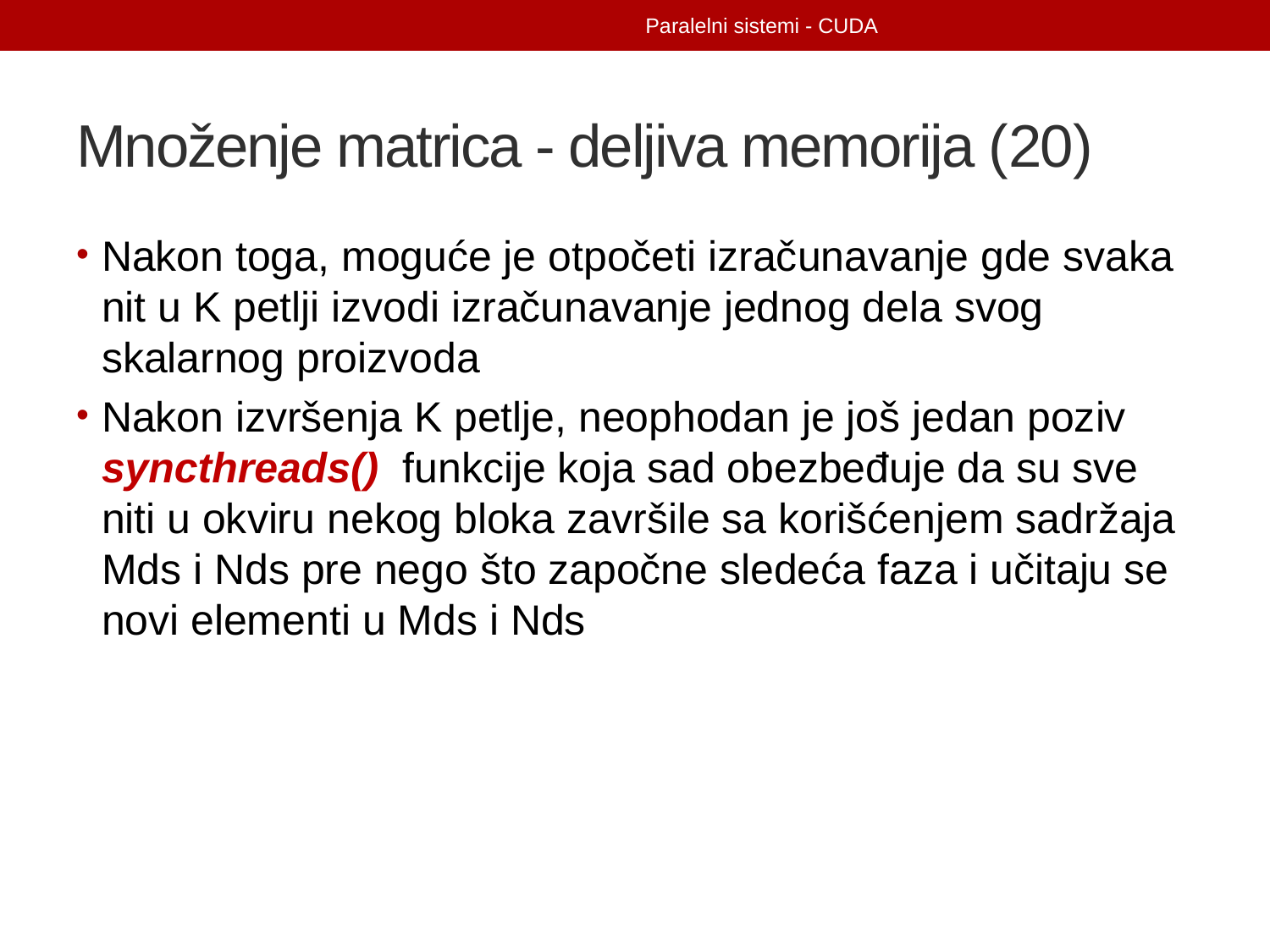

Paralelni sistemi - CUDA
# Množenje matrica - deljiva memorija (20)
Nakon toga, moguće je otpočeti izračunavanje gde svaka nit u K petlji izvodi izračunavanje jednog dela svog skalarnog proizvoda
Nakon izvršenja K petlje, neophodan je još jedan poziv syncthreads()  funkcije koja sad obezbeđuje da su sve niti u okviru nekog bloka završile sa korišćenjem sadržaja Mds i Nds pre nego što započne sledeća faza i učitaju se novi elementi u Mds i Nds